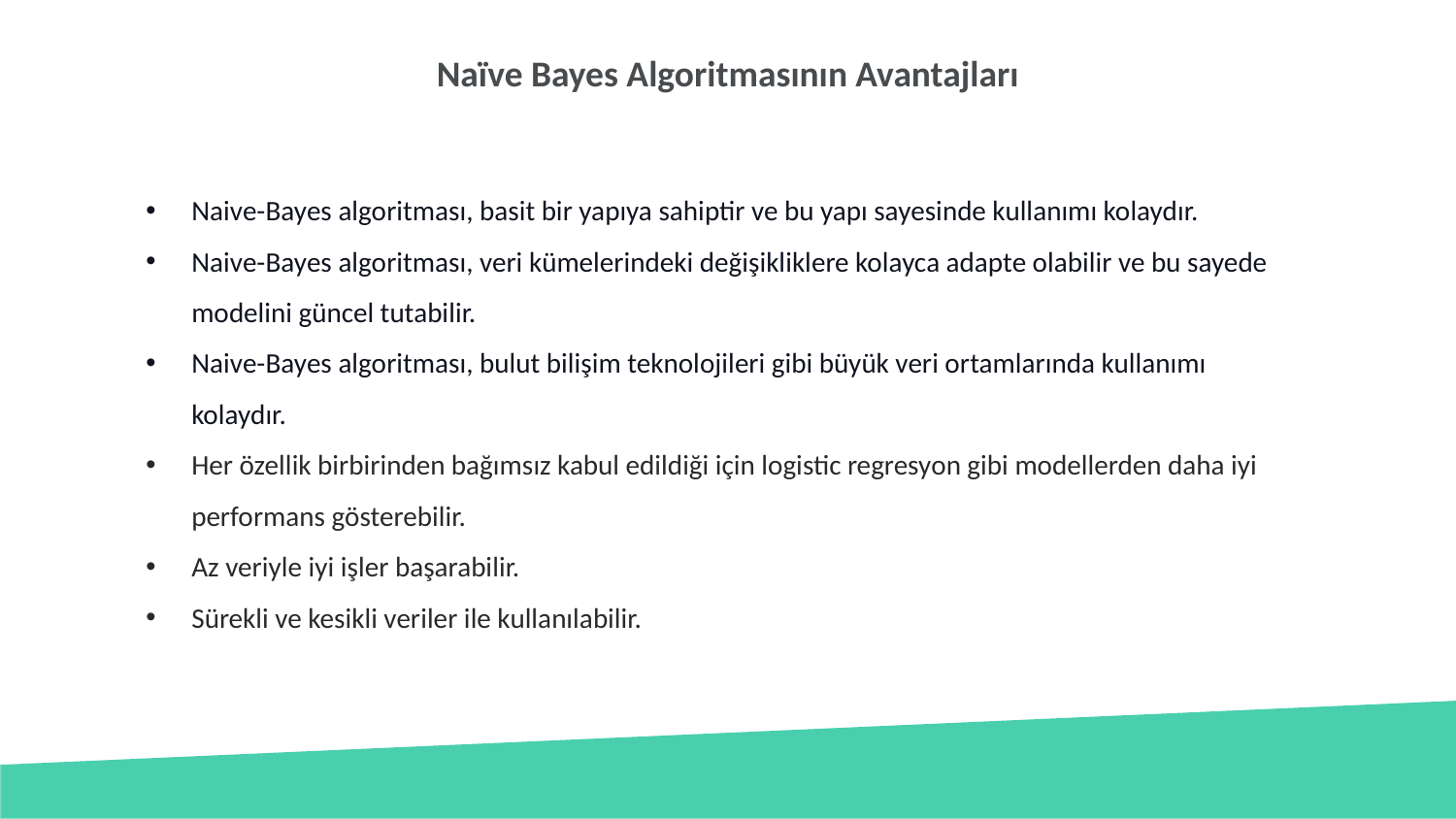

# Naïve Bayes Algoritmasının Avantajları
Naive-Bayes algoritması, basit bir yapıya sahiptir ve bu yapı sayesinde kullanımı kolaydır.
Naive-Bayes algoritması, veri kümelerindeki değişikliklere kolayca adapte olabilir ve bu sayede modelini güncel tutabilir.
Naive-Bayes algoritması, bulut bilişim teknolojileri gibi büyük veri ortamlarında kullanımı kolaydır.
Her özellik birbirinden bağımsız kabul edildiği için logistic regresyon gibi modellerden daha iyi performans gösterebilir.
Az veriyle iyi işler başarabilir.
Sürekli ve kesikli veriler ile kullanılabilir.